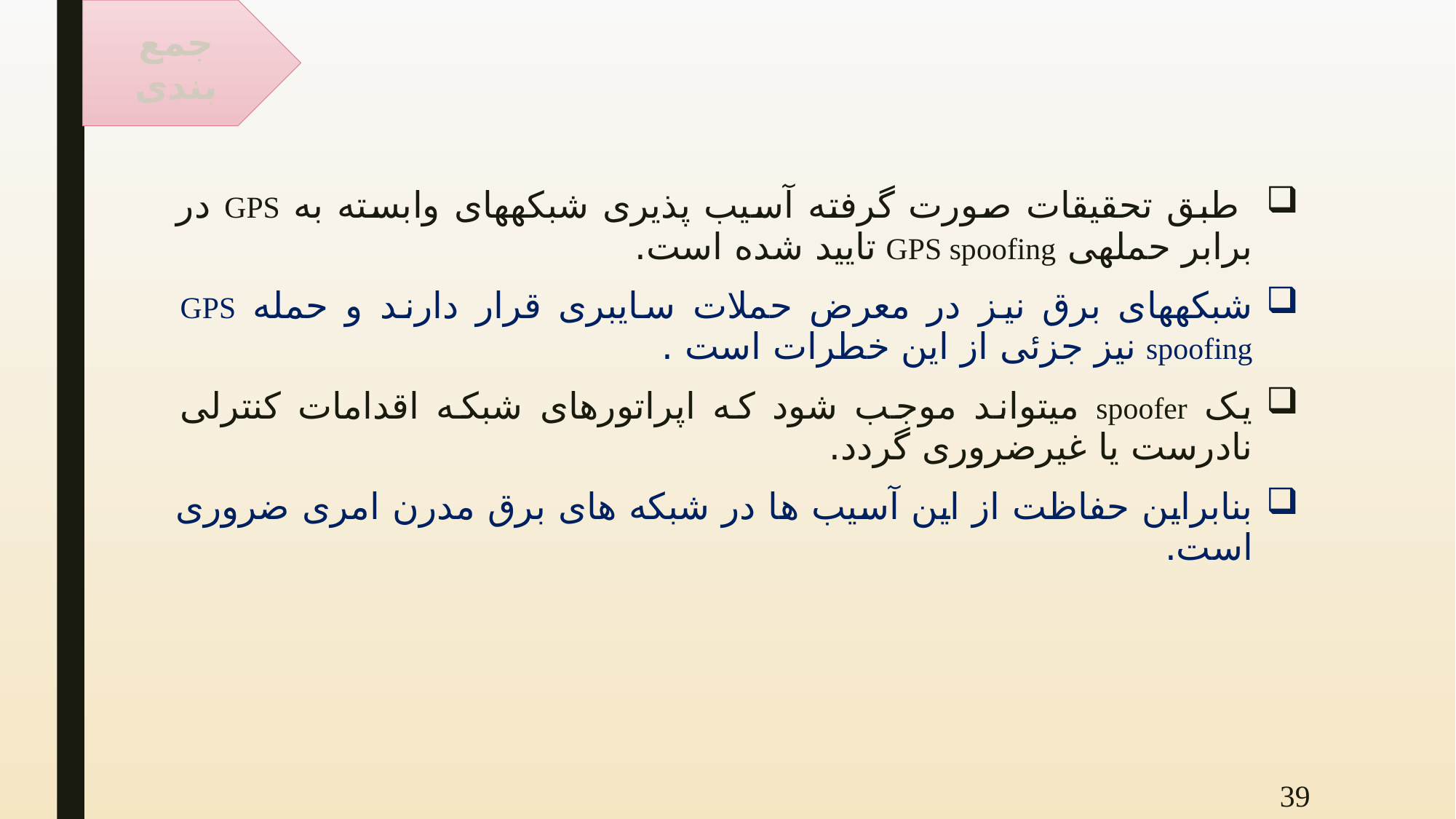

جمع بندی
 طبق تحقیقات صورت گرفته آسیب پذیری شبکه­های وابسته به GPS در برابر حمله­ی GPS spoofing تایید شده است.
شبکه­های برق نیز در معرض حملات سایبری قرار دارند و حمله GPS spoofing نیز جزئی از این خطرات است .
یک spoofer می­تواند موجب شود که اپراتورهای شبکه اقدامات کنترلی نادرست یا غیرضروری گردد.
بنابراین حفاظت از این آسیب ها در شبکه های برق مدرن امری ضروری است.

39